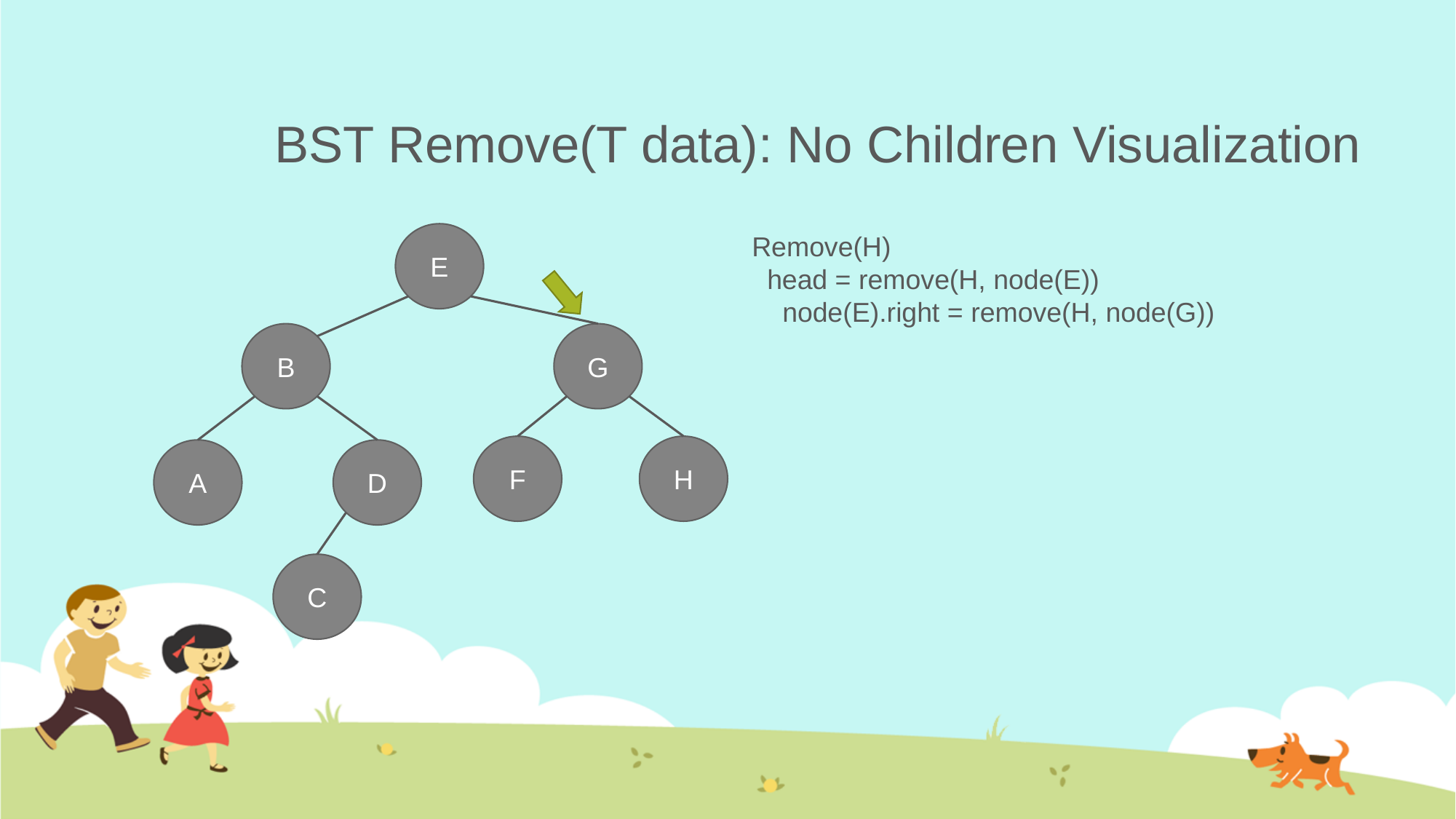

# BST Remove(T data): No Children Visualization
E
Remove(H)
  head = remove(H, node(E))
    node(E).right = remove(H, node(G))

B
G
F
H
A
D
C